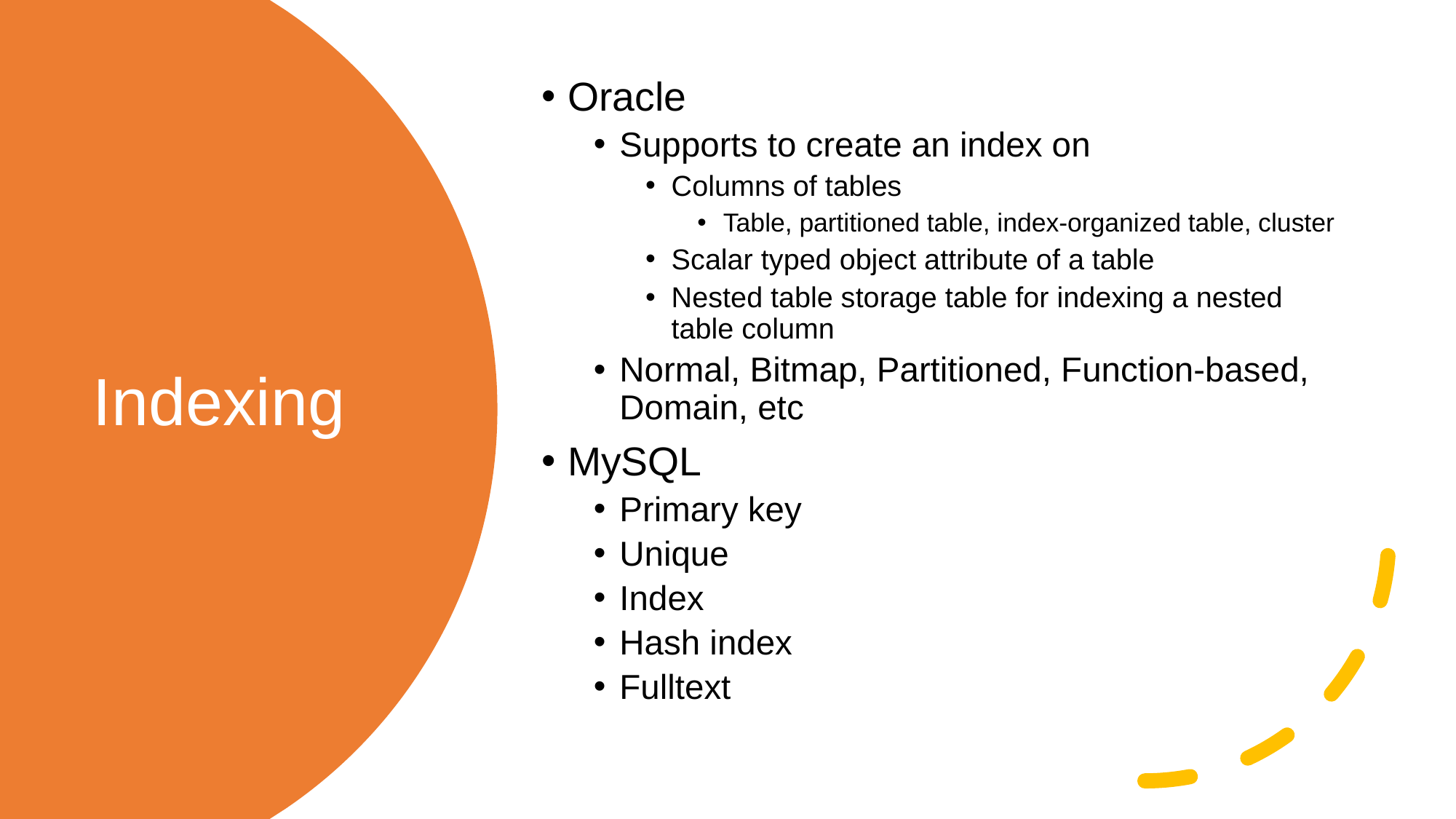

Oracle
Supports to create an index on
Columns of tables
Table, partitioned table, index-organized table, cluster
Scalar typed object attribute of a table
Nested table storage table for indexing a nested table column
Normal, Bitmap, Partitioned, Function-based, Domain, etc
MySQL
Primary key
Unique
Index
Hash index
Fulltext

# Indexing